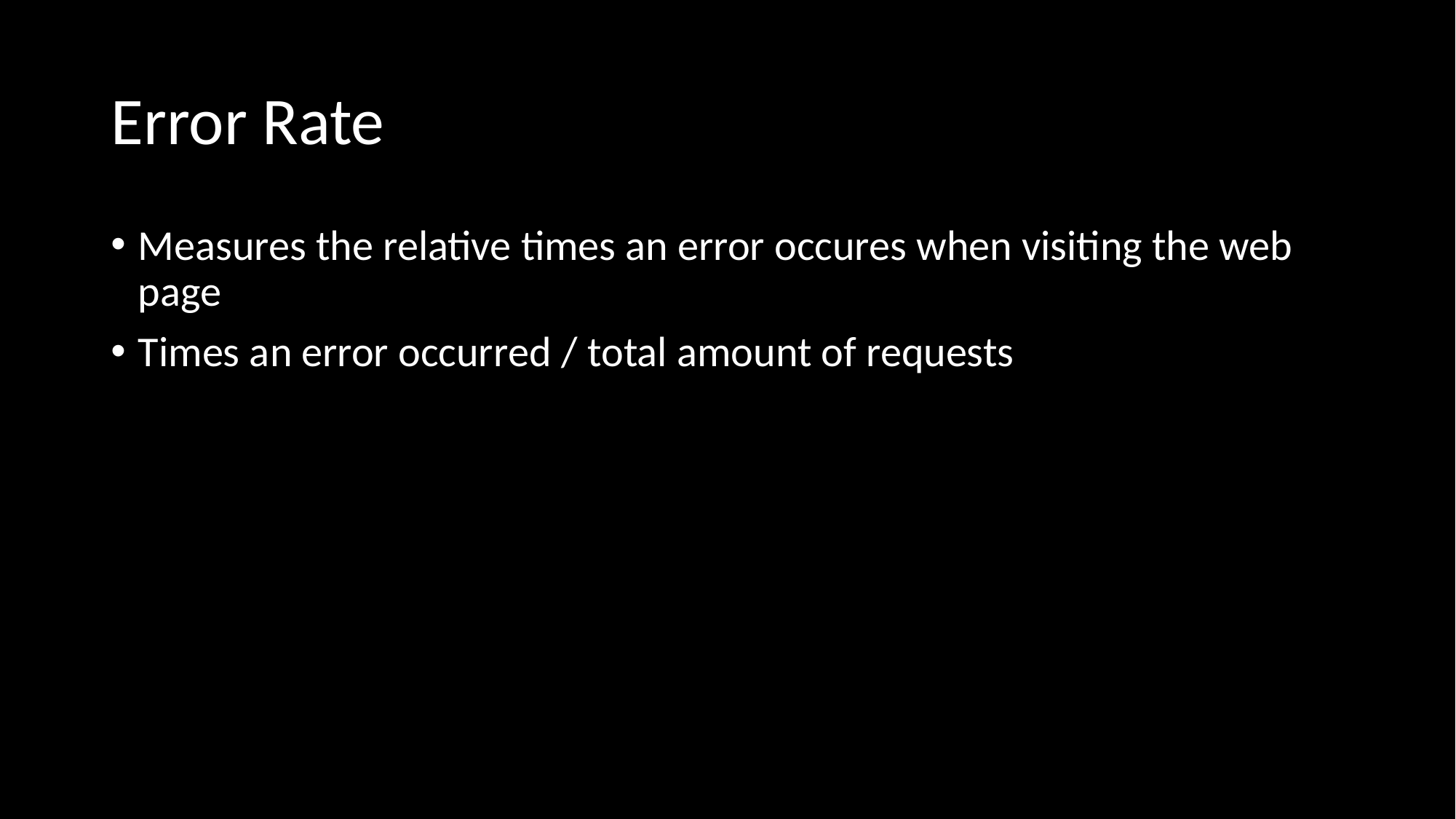

# Error Rate
Measures the relative times an error occures when visiting the web page
Times an error occurred / total amount of requests